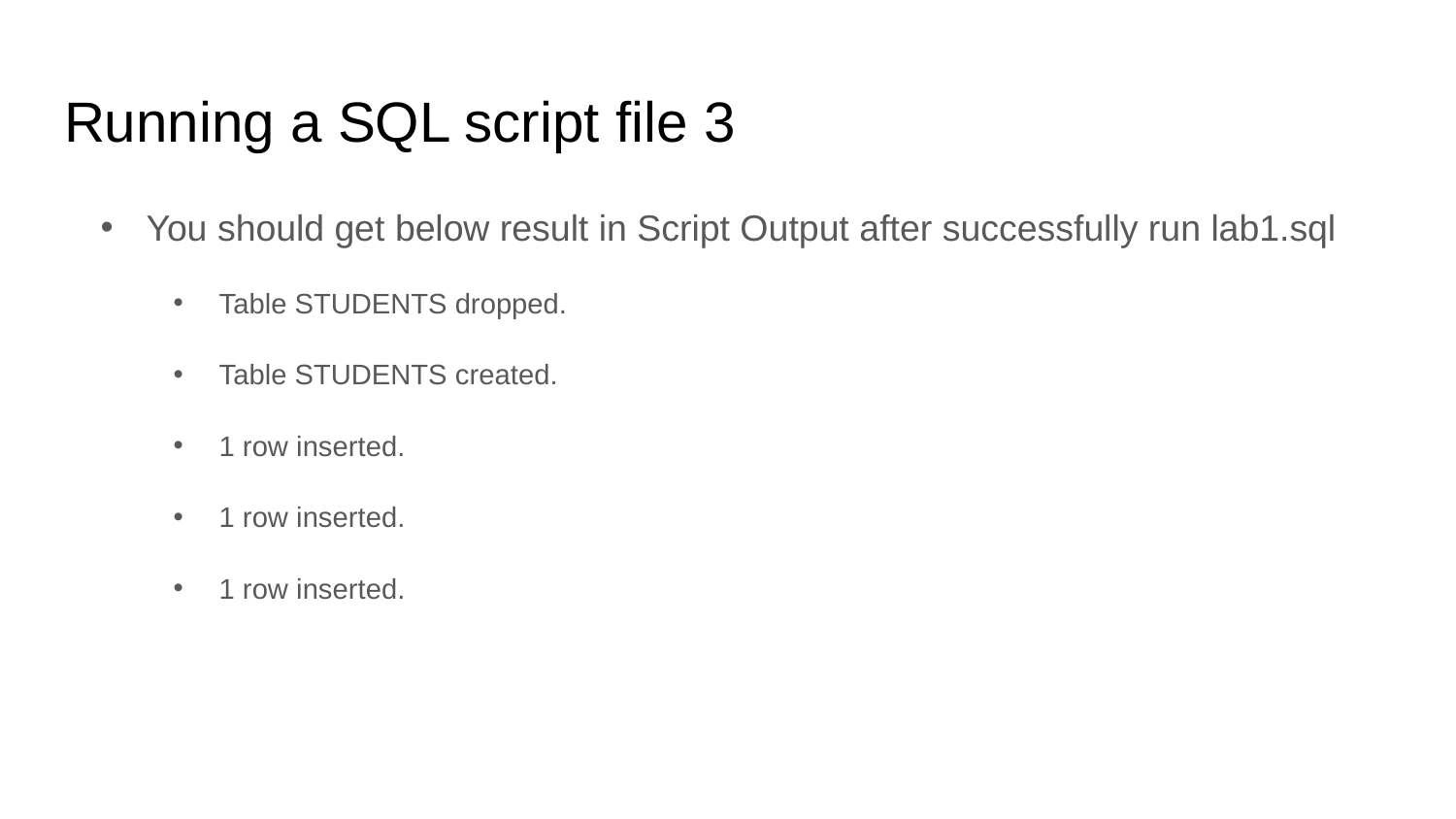

# Running a SQL script file 3
You should get below result in Script Output after successfully run lab1.sql
Table STUDENTS dropped.
Table STUDENTS created.
1 row inserted.
1 row inserted.
1 row inserted.